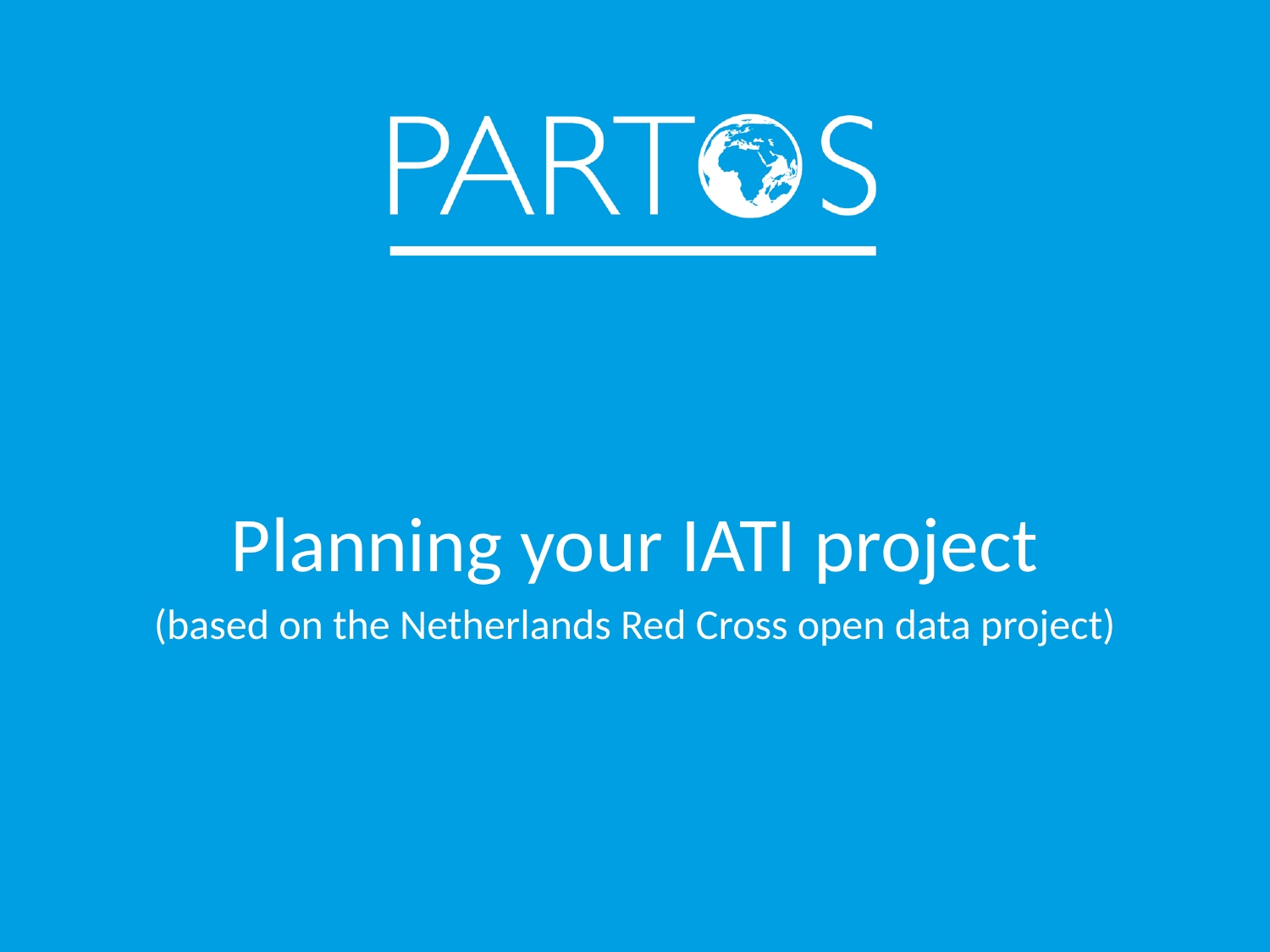

Planning your IATI project
(based on the Netherlands Red Cross open data project)